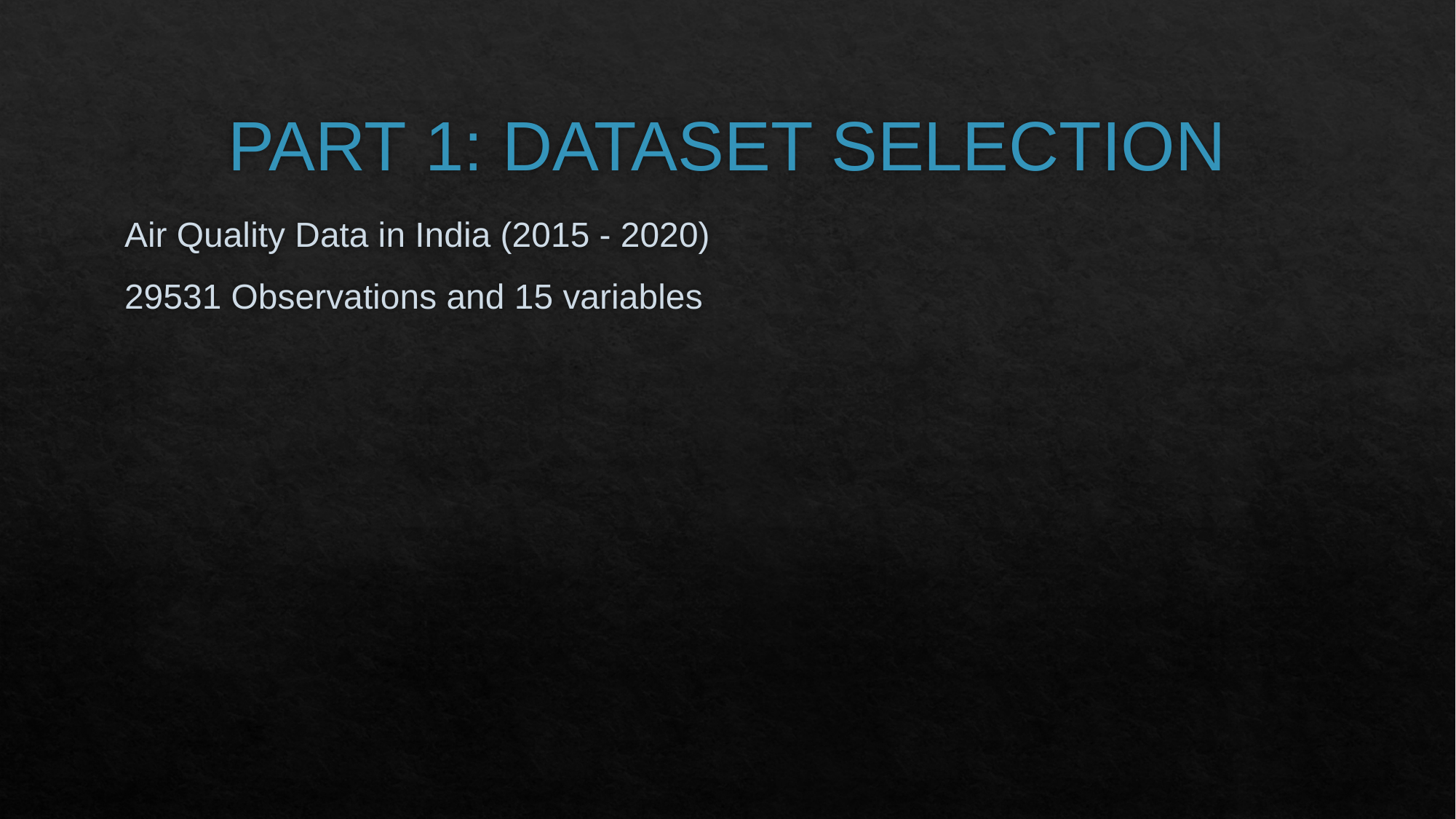

# PART 1: DATASET SELECTION
Air Quality Data in India (2015 - 2020)
29531 Observations and 15 variables